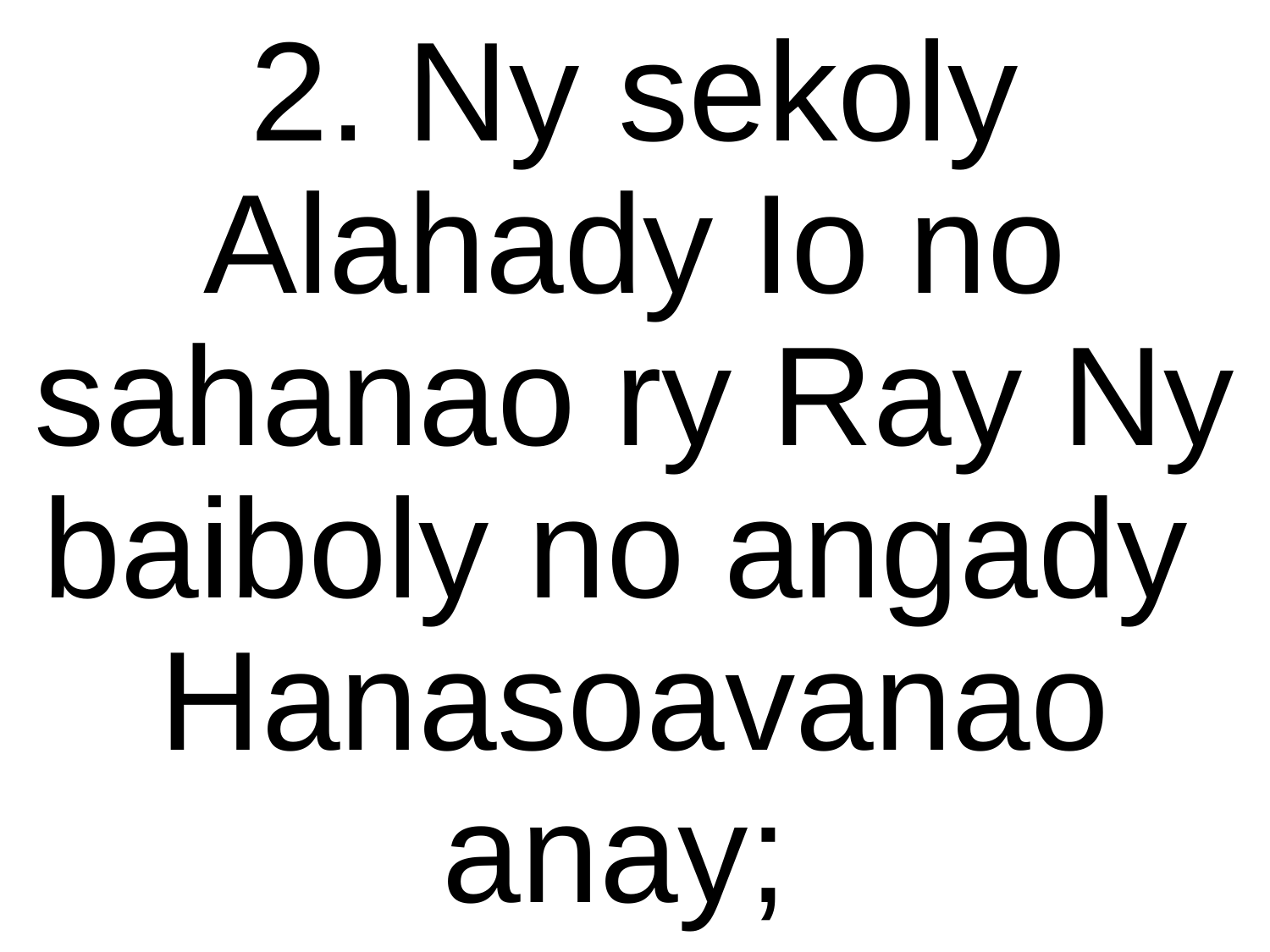

2. Ny sekoly Alahady Io no sahanao ry Ray Ny baiboly no angady
Hanasoavanao anay;